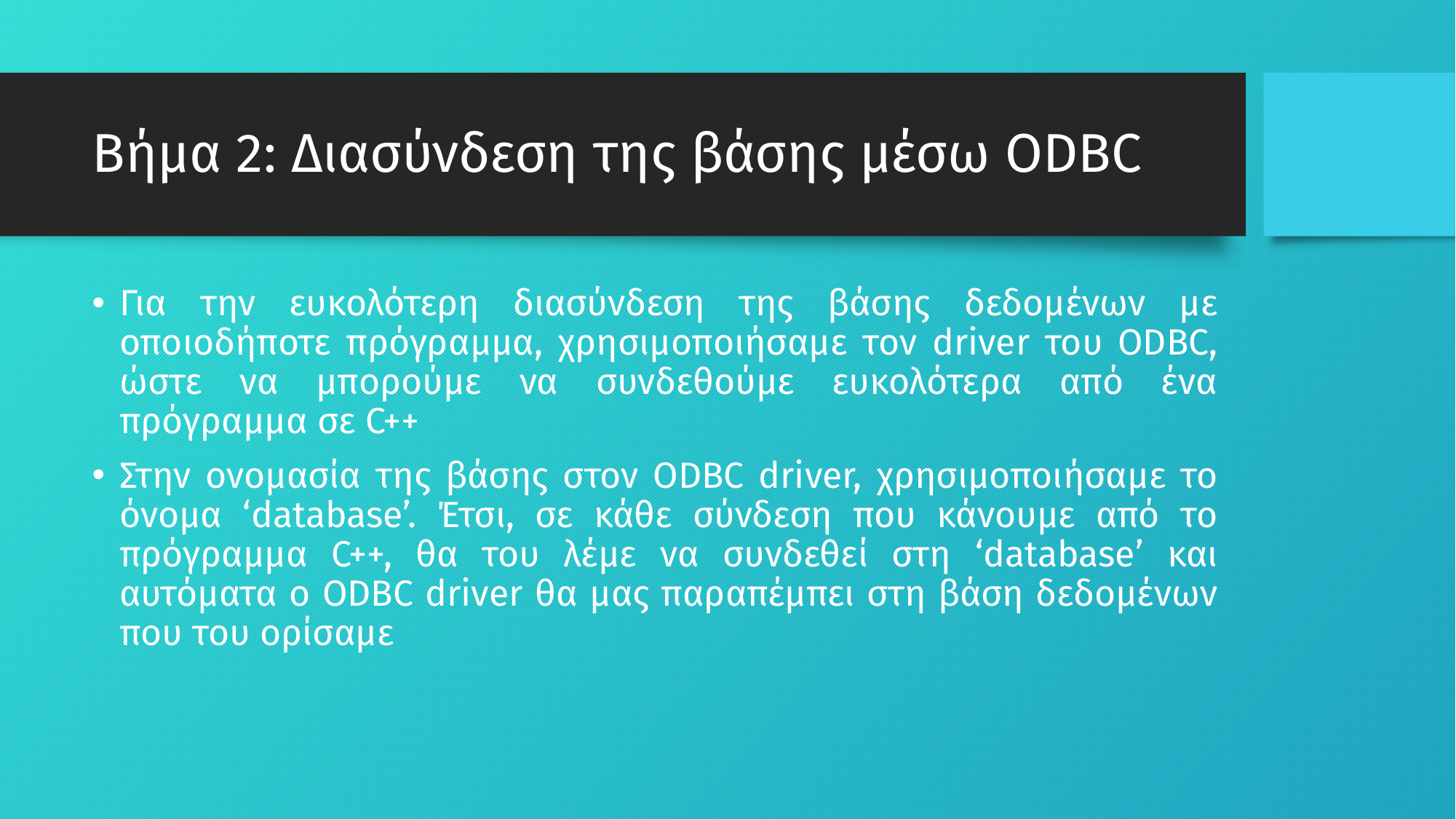

# Βήμα 2: Διασύνδεση της βάσης μέσω ODBC
Για την ευκολότερη διασύνδεση της βάσης δεδομένων με οποιοδήποτε πρόγραμμα, χρησιμοποιήσαμε τον driver του ODBC, ώστε να μπορούμε να συνδεθούμε ευκολότερα από ένα πρόγραμμα σε C++
Στην ονομασία της βάσης στον ODBC driver, χρησιμοποιήσαμε το όνομα ‘database’. Έτσι, σε κάθε σύνδεση που κάνουμε από το πρόγραμμα C++, θα του λέμε να συνδεθεί στη ‘database’ και αυτόματα ο ODBC driver θα μας παραπέμπει στη βάση δεδομένων που του ορίσαμε